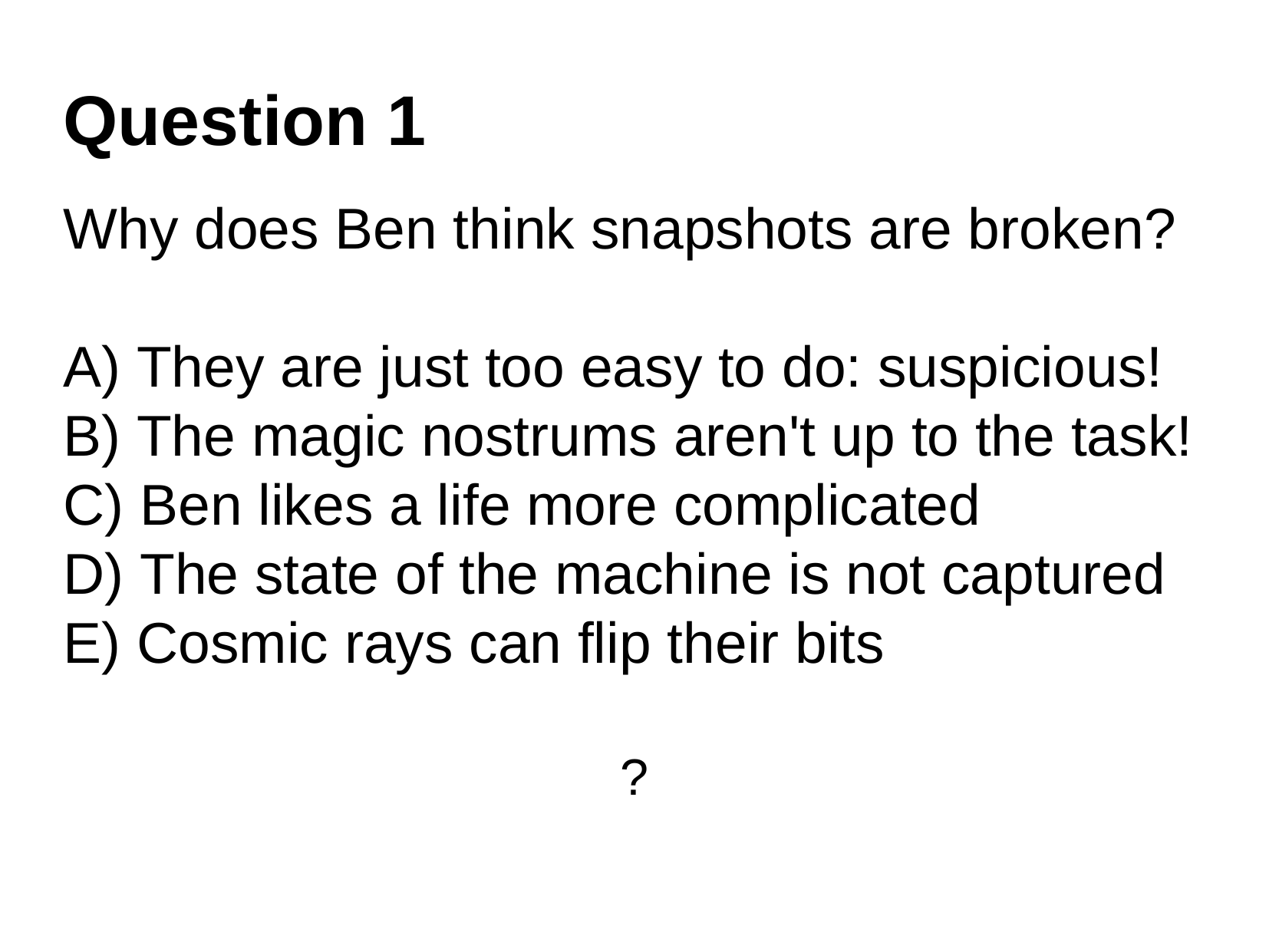

Question 1
Why does Ben think snapshots are broken?

 They are just too easy to do: suspicious!
 The magic nostrums aren't up to the task!
 Ben likes a life more complicated
 The state of the machine is not captured
 Cosmic rays can flip their bits

?